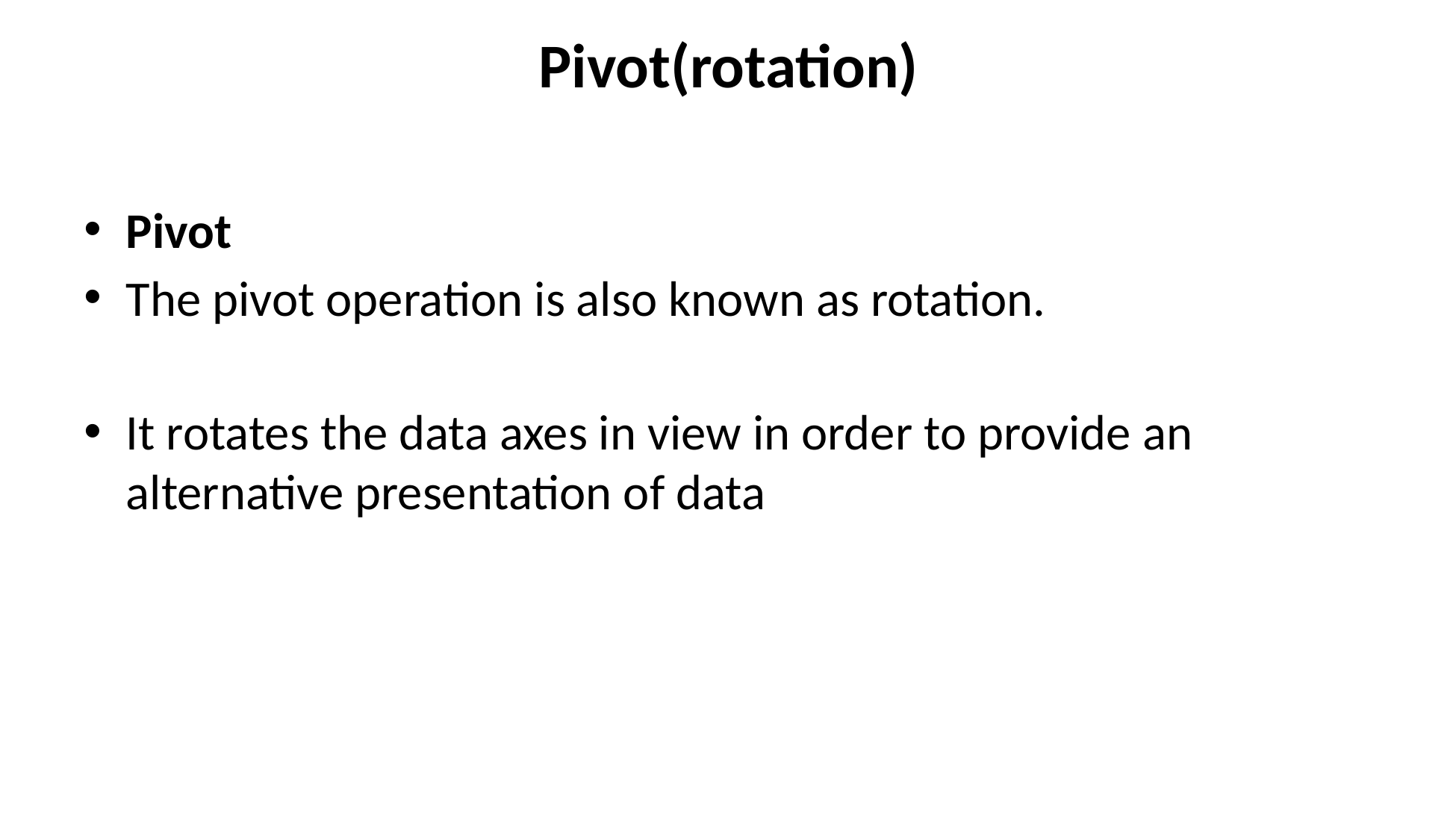

# Pivot(rotation)
Pivot
The pivot operation is also known as rotation.

It rotates the data axes in view in order to provide an alternative presentation of data